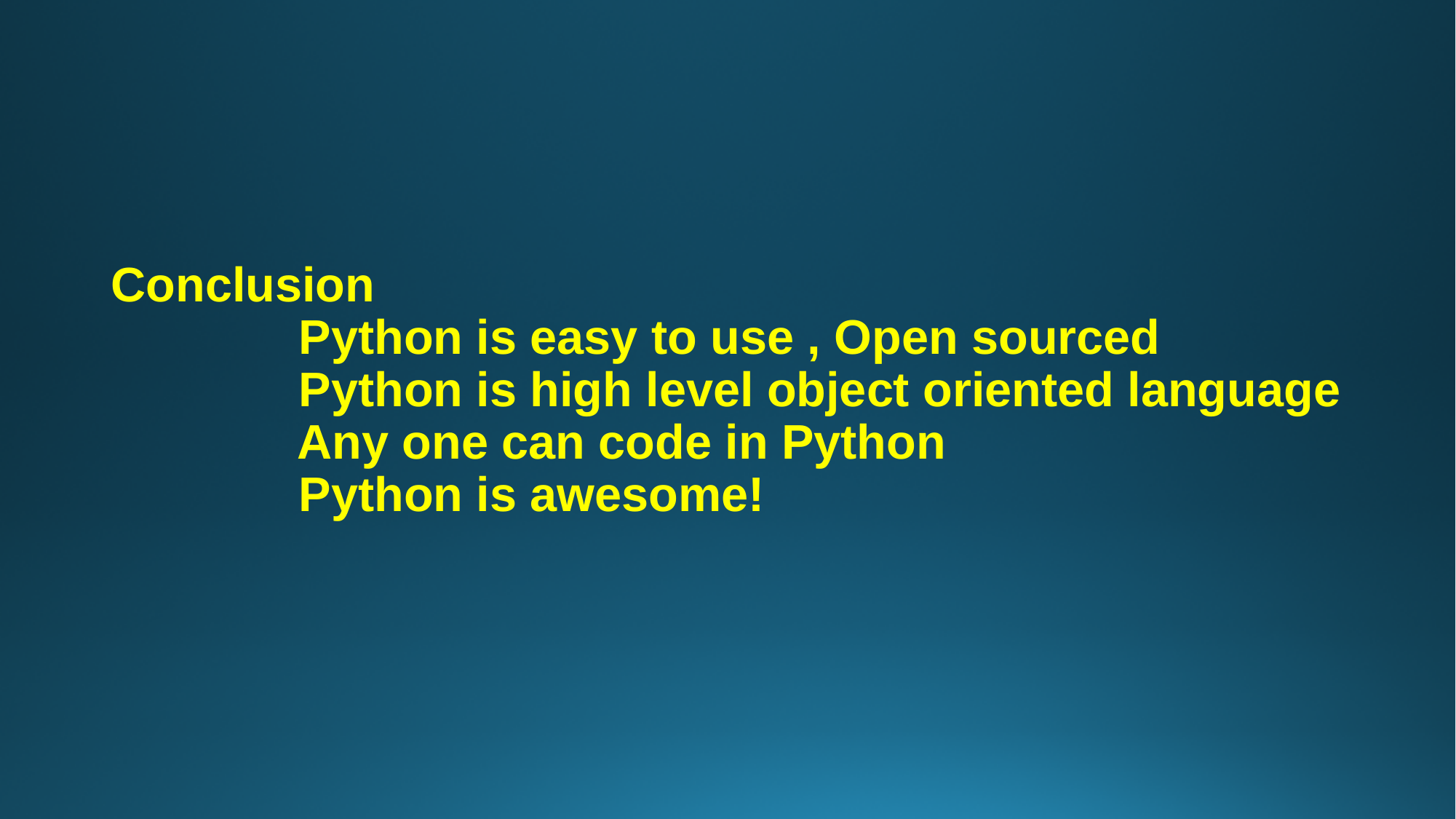

# Conclusion Python is easy to use , Open sourced Python is high level object oriented language Any one can code in Python Python is awesome!